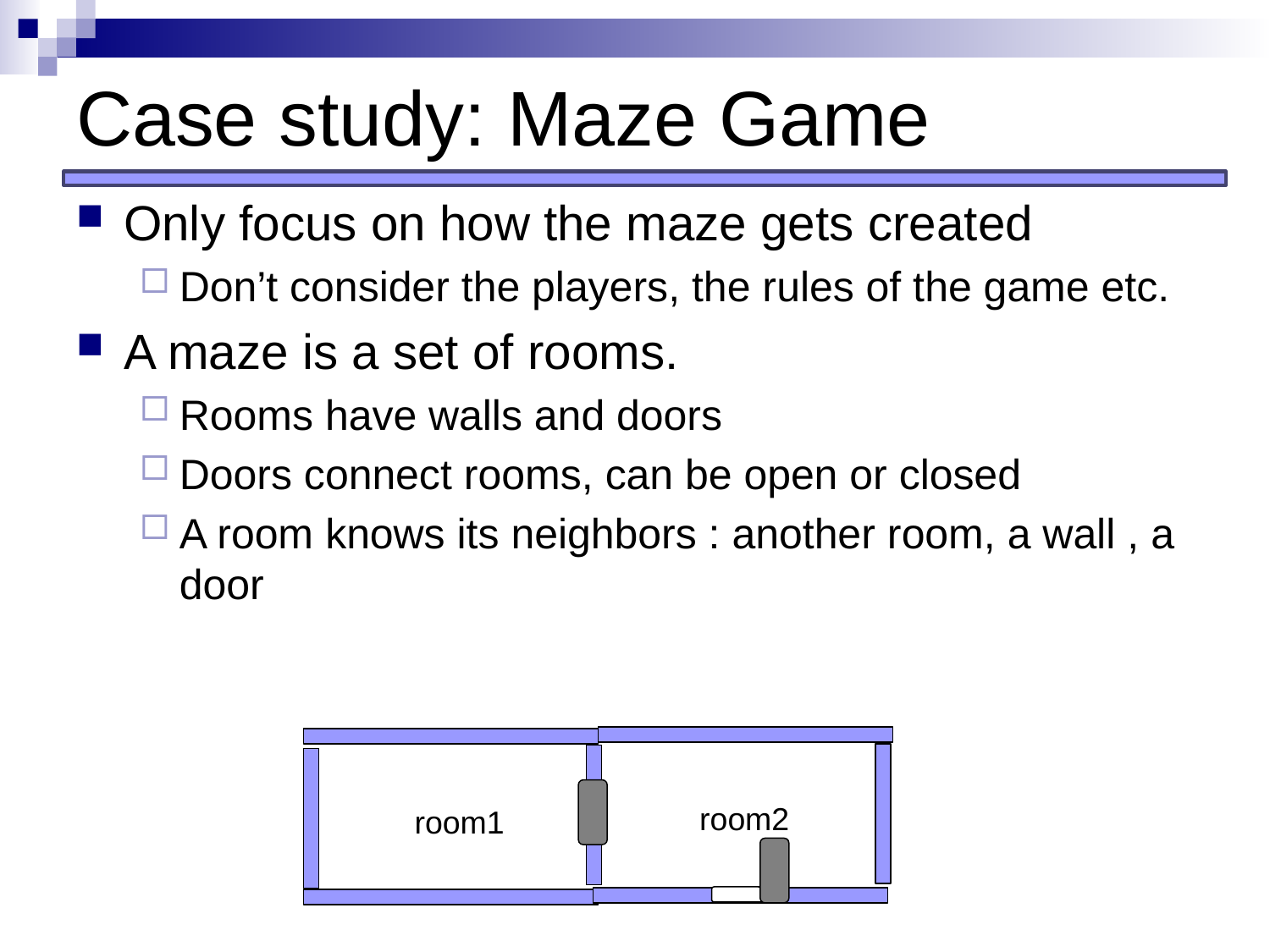

# Case study: Maze Game
Only focus on how the maze gets created
Don’t consider the players, the rules of the game etc.
A maze is a set of rooms.
Rooms have walls and doors
Doors connect rooms, can be open or closed
A room knows its neighbors : another room, a wall , a door

room2
room1